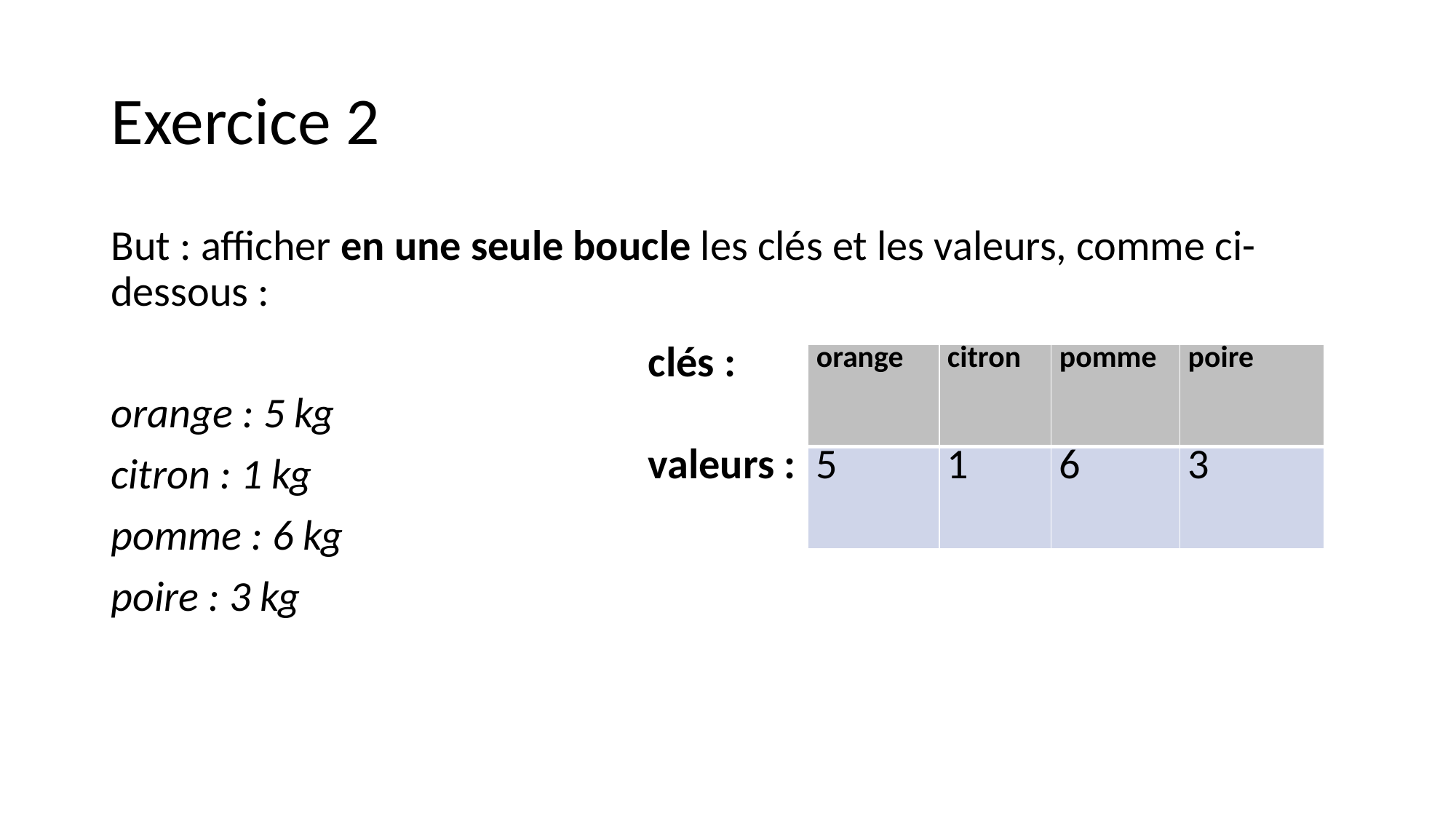

# Exercice 2
But : afficher en une seule boucle les clés et les valeurs, comme ci-dessous :

orange : 5 kg
citron : 1 kg
pomme : 6 kg
poire : 3 kg

| clés : | orange | citron | pomme | poire |
| --- | --- | --- | --- | --- |
| valeurs : | 5 | 1 | 6 | 3 |